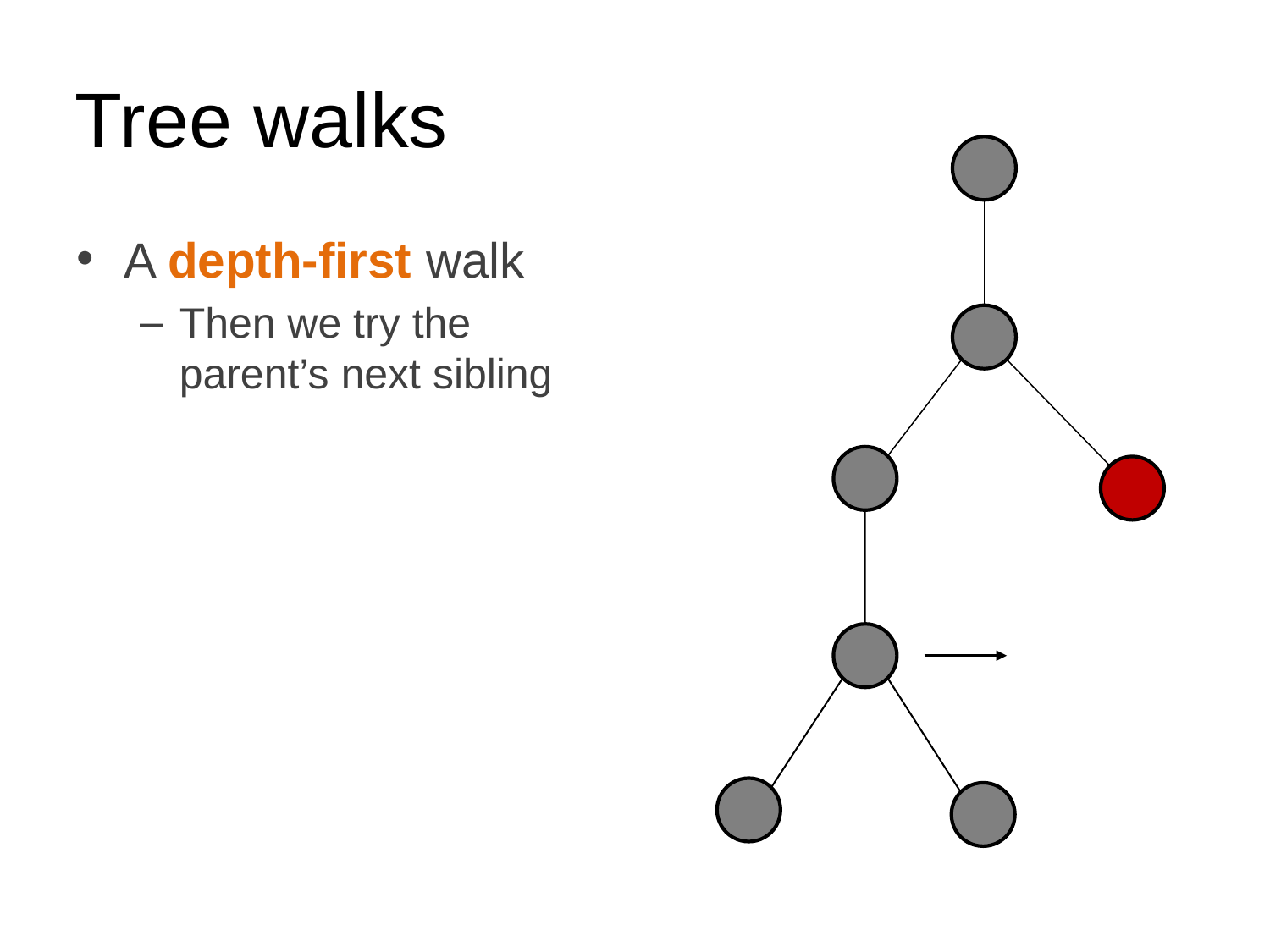

# Tree walks

A depth-first walk
Then we try the parent’s next sibling